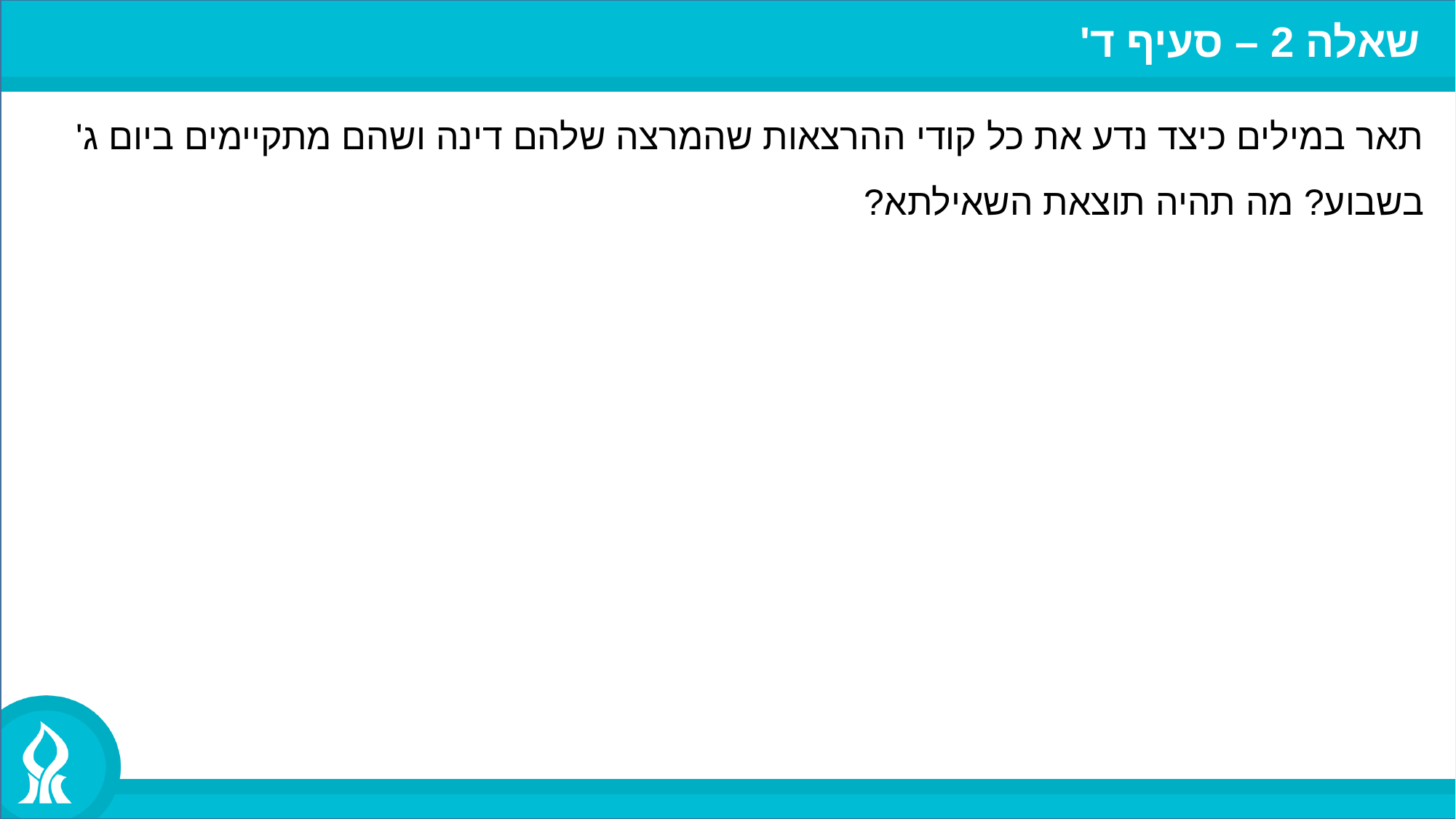

שאלה 2 – סעיף ד'
תאר במילים כיצד נדע את כל קודי ההרצאות שהמרצה שלהם דינה ושהם מתקיימים ביום ג' בשבוע? מה תהיה תוצאת השאילתא?